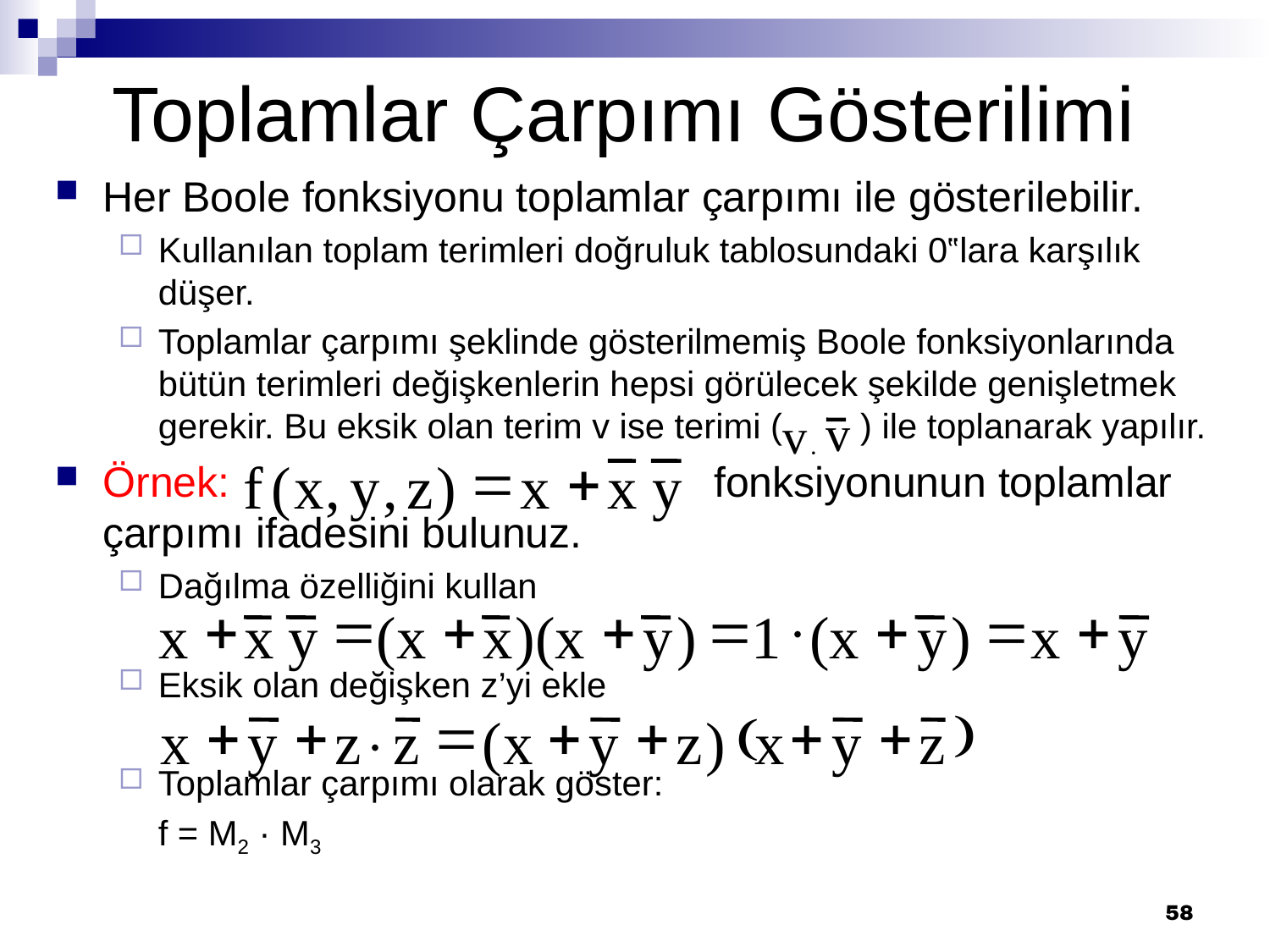

# Toplamlar Çarpımı Gösterilimi
Her Boole fonksiyonu toplamlar çarpımı ile gösterilebilir.
Kullanılan toplam terimleri doğruluk tablosundaki 0‟lara karşılık düşer.
Toplamlar çarpımı şeklinde gösterilmemiş Boole fonksiyonlarında bütün terimleri değişkenlerin hepsi görülecek şekilde genişletmek gerekir. Bu eksik olan terim v ise terimi (        ) ile toplanarak yapılır.
Örnek:                                         fonksiyonunun toplamlar çarpımı ifadesini bulunuz.
Dağılma özelliğini kullan

Eksik olan değişken z’yi ekle

Toplamlar çarpımı olarak göster:
	f = M2 · M3
v
⋅
v

=
+
f
(
x
,
y
,
z
)
x
x
y

+
=
+
+
=
⋅
+
=
+
x
x

y

(x
x
)(x
y
)

1

(x
y
)

x
y

+
+
=
+
+
+
+
)
(
x
y
z
z
(
x
y
z
)
x
y
z
⋅

58